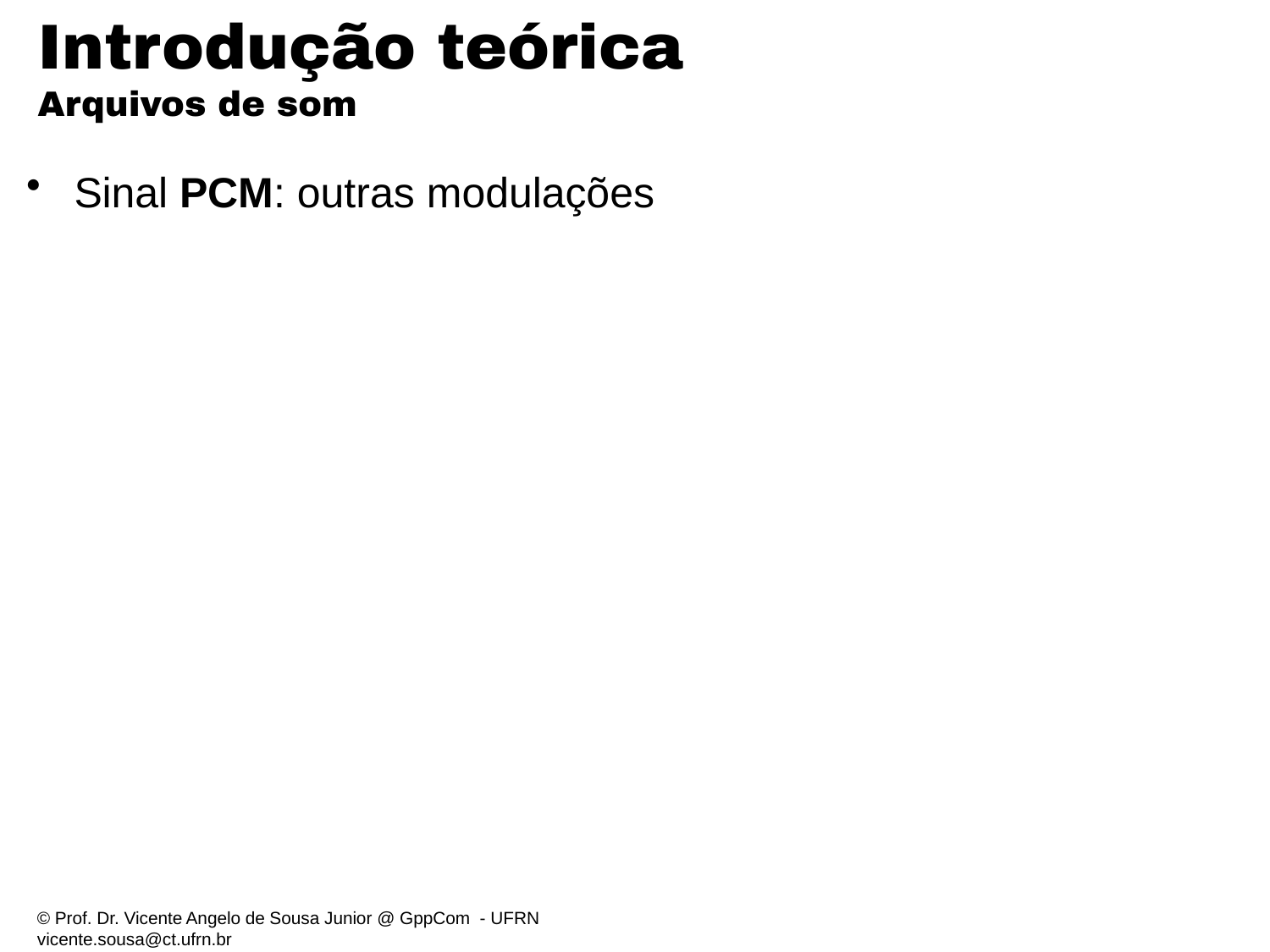

# Introdução teórica Arquivos de som
Sinal PCM: outras modulações